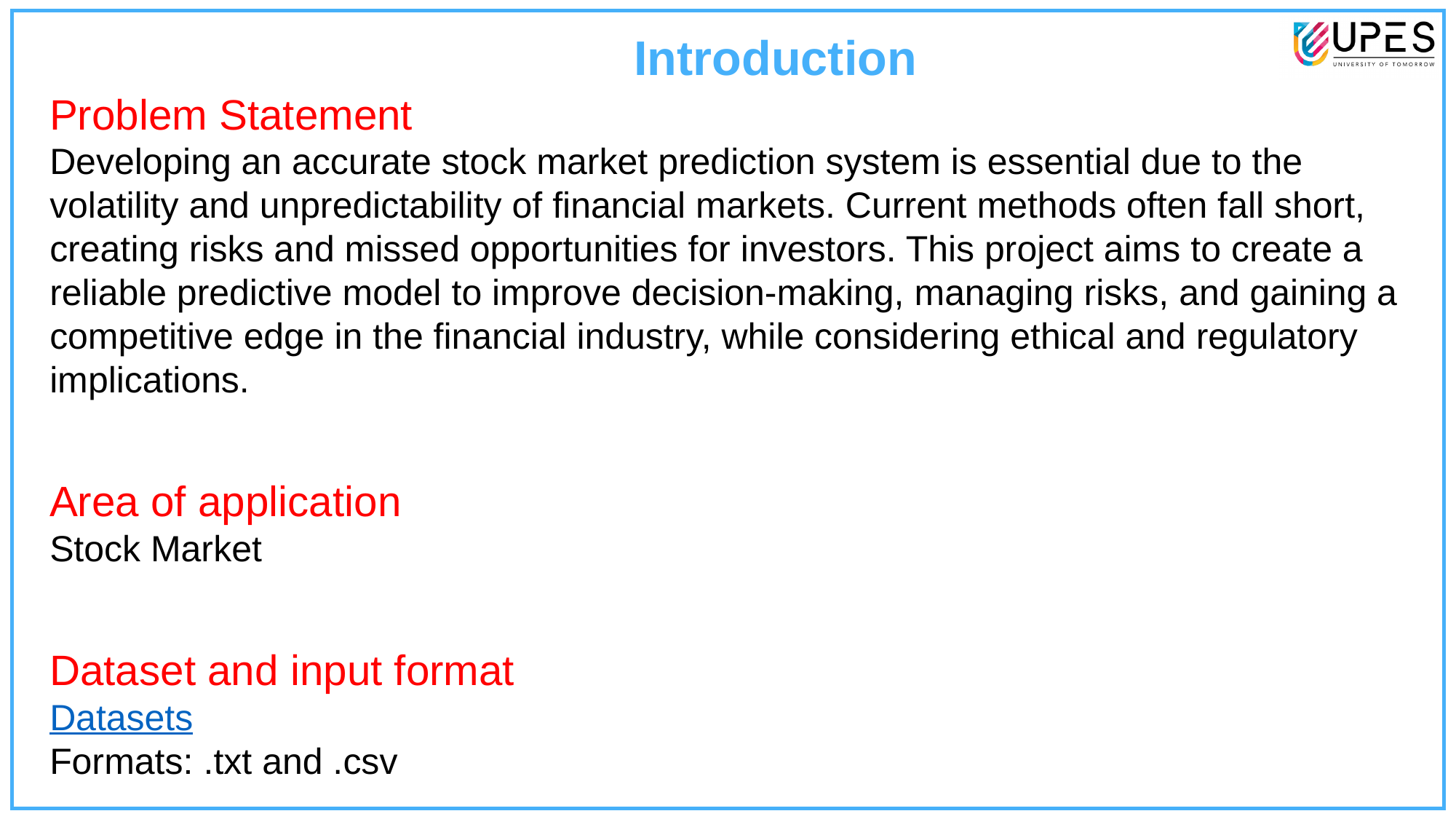

Introduction
Problem Statement
Developing an accurate stock market prediction system is essential due to the volatility and unpredictability of financial markets. Current methods often fall short, creating risks and missed opportunities for investors. This project aims to create a reliable predictive model to improve decision-making, managing risks, and gaining a competitive edge in the financial industry, while considering ethical and regulatory implications.

Area of application
Stock Market

Dataset and input format
Datasets
Formats: .txt and .csv